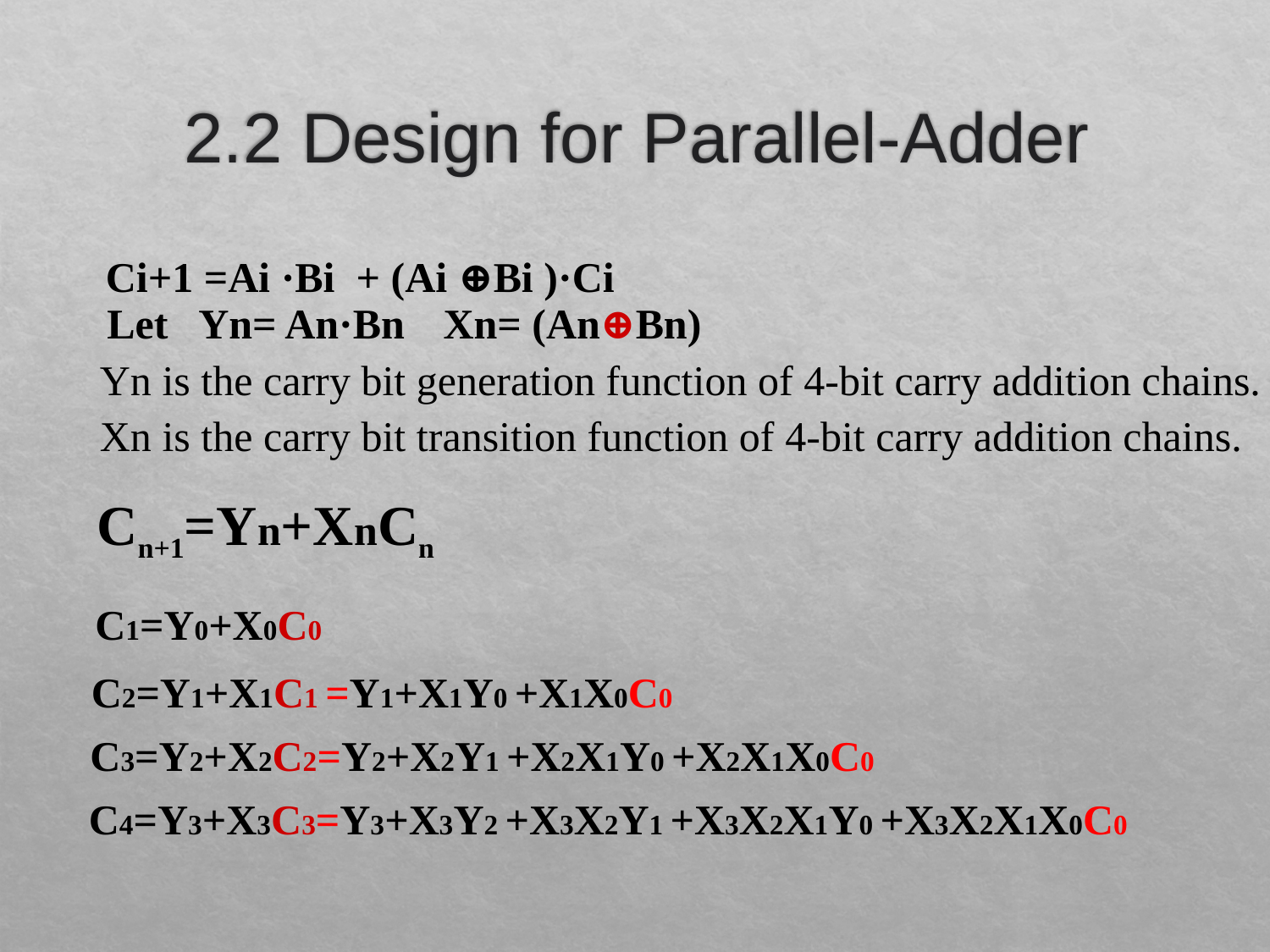

# 2.2 Design for Parallel-Adder
Ci+1 =Ai ·Bi  + (Ai ⊕Bi )·Ci
Let   Yn= An·Bn     Xn= (An⊕Bn)
Yn is the carry bit generation function of 4-bit carry addition chains.
Xn is the carry bit transition function of 4-bit carry addition chains.
Cn+1=Yn+XnCn
C1=Y0+X0C0
C2=Y1+X1C1 =Y1+X1Y0 +X1X0C0
C3=Y2+X2C2=Y2+X2Y1 +X2X1Y0 +X2X1X0C0
C4=Y3+X3C3=Y3+X3Y2 +X3X2Y1 +X3X2X1Y0 +X3X2X1X0C0